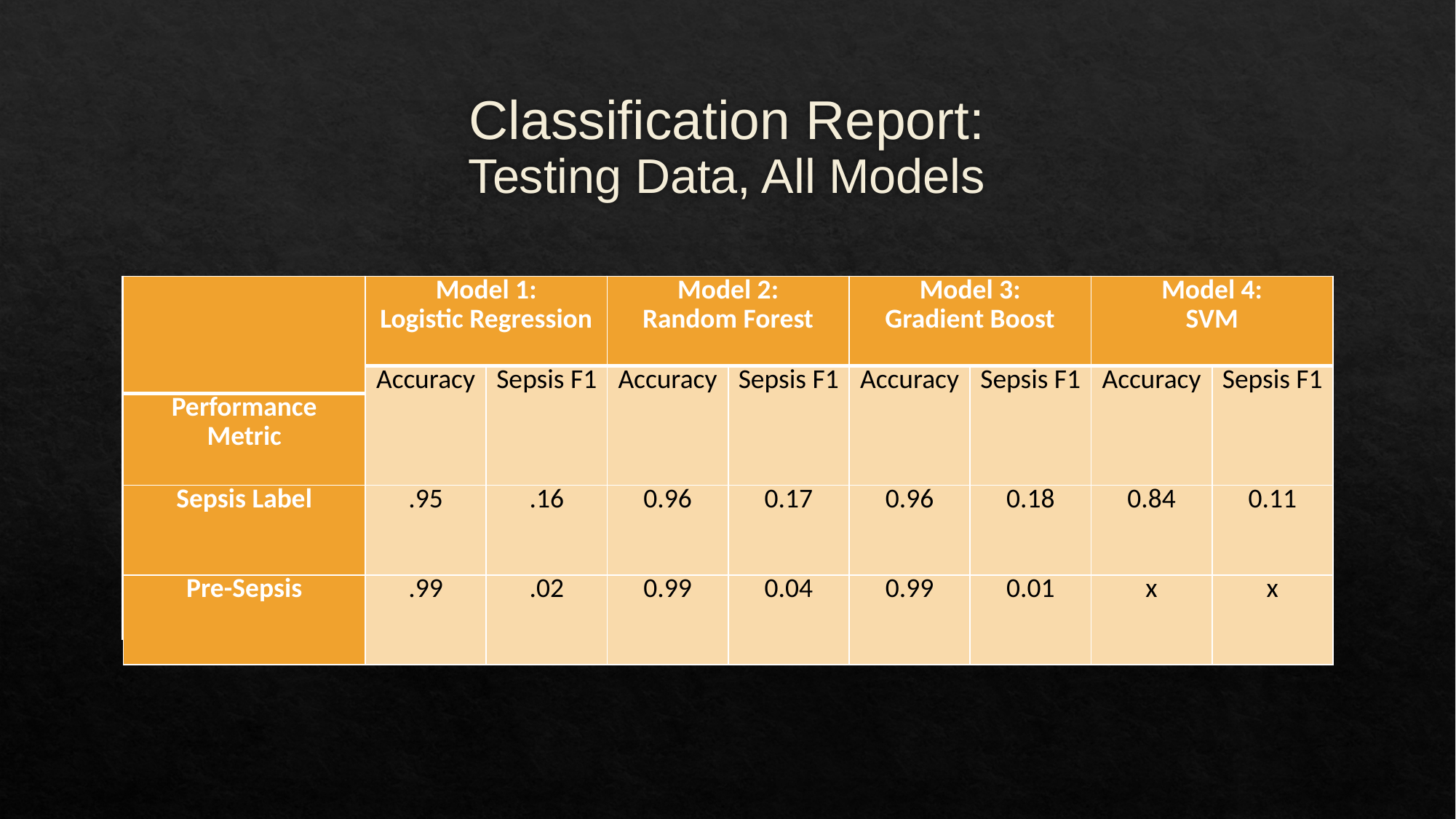

# Classification Report: Testing Data, All Models
| Model Results Testing Data | Logistic Regression |  | Random Forest |  | Gradient Boost |  | SVM |  |
| --- | --- | --- | --- | --- | --- | --- | --- | --- |
|  | Accuracy | Sepsis F1 | Accuracy | Sepsis F1 | Accuracy | Sepsis F1 | Accuracy | Sepsis F1 |
| Sepsis Label | .95 | .16 | 0.96 | 0.17 | 0.96 | 0.18 | 0.84 | 0.11 |
| Pre Sepsis | .99 | .02 | 0.99 | 0.04 | 0.99 | 0.01 | x | x |
| Model Results Testing Data | Logistic Regression |  | Random Forest |  | Gradient Boost |  | SVM |  |
| --- | --- | --- | --- | --- | --- | --- | --- | --- |
|  | Accuracy | Sepsis F1 | Accuracy | Sepsis F1 | Accuracy | Sepsis F1 | Accuracy | Sepsis F1 |
| Sepsis Label | .95 | .16 | 0.96 | 0.17 | 0.96 | 0.18 | 0.84 | 0.11 |
| Pre Sepsis | .99 | .02 | 0.99 | 0.04 | 0.99 | 0.01 | x | x |
| Model Results Testing Data | Logistic Regression |  | Random Forest |  | Gradient Boost |  | SVM |  |
| --- | --- | --- | --- | --- | --- | --- | --- | --- |
|  | Accuracy | Sepsis F1 | Accuracy | Sepsis F1 | Accuracy | Sepsis F1 | Accuracy | Sepsis F1 |
| Sepsis Label | .95 | .16 | 0.96 | 0.17 | 0.96 | 0.18 | 0.84 | 0.11 |
| Pre Sepsis | .99 | .02 | 0.99 | 0.04 | 0.99 | 0.01 | x | x |
|  | Model 1: Logistic Regression |  | Model 2: Random Forest |  | Model 3: Gradient Boost |  | Model 4: SVM |  |
| --- | --- | --- | --- | --- | --- | --- | --- | --- |
|  | Accuracy | Sepsis F1 | Accuracy | Sepsis F1 | Accuracy | Sepsis F1 | Accuracy | Sepsis F1 |
| Performance Metric |  |  |  |  |  |  |  |  |
| Sepsis Label | .95 | .16 | 0.96 | 0.17 | 0.96 | 0.18 | 0.84 | 0.11 |
| Pre-Sepsis | .99 | .02 | 0.99 | 0.04 | 0.99 | 0.01 | x | x |